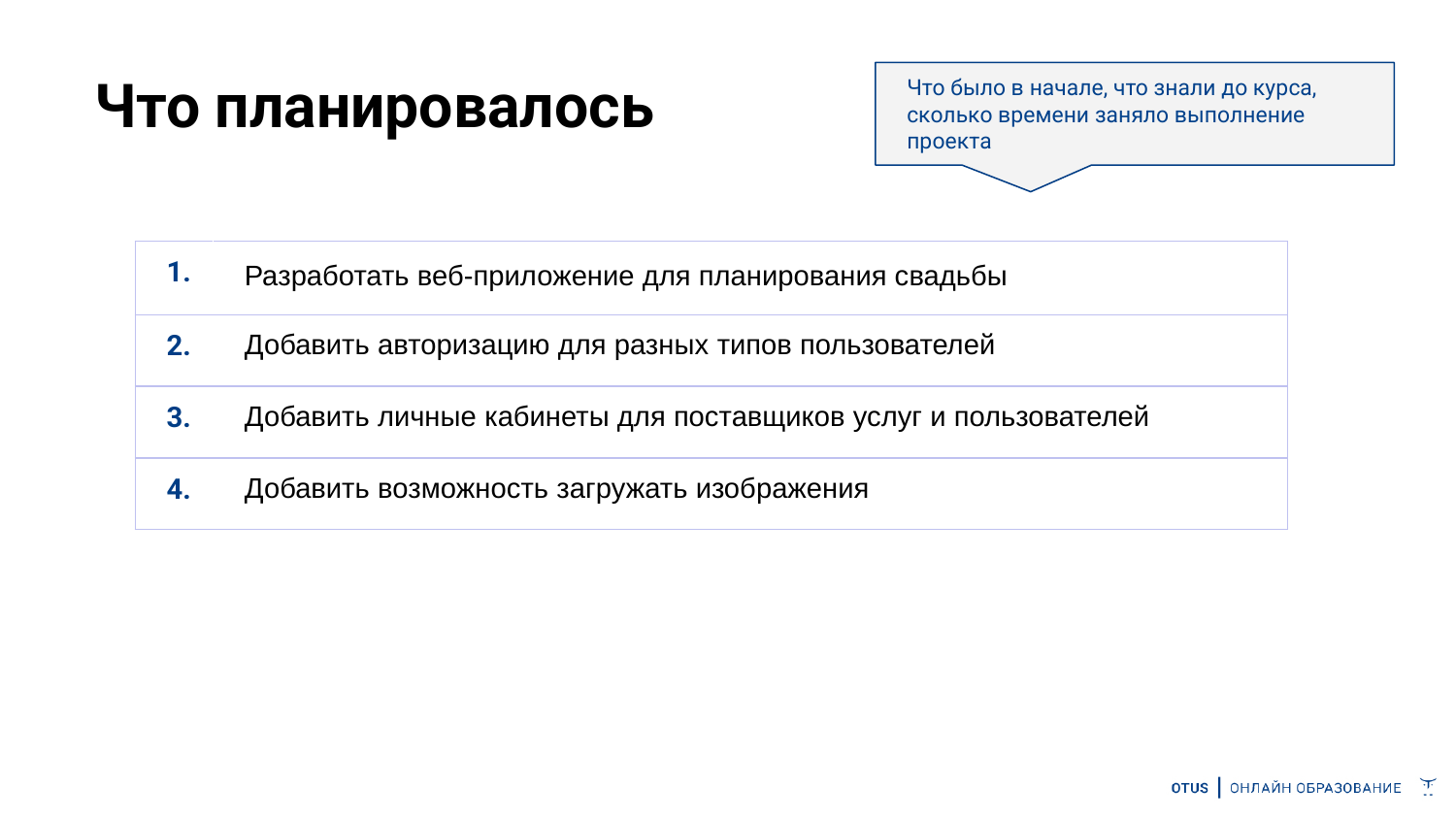

# Что планировалось
Что было в начале, что знали до курса, сколько времени заняло выполнение проекта
| 1. | Разработать веб-приложение для планирования свадьбы |
| --- | --- |
| 2. | Добавить авторизацию для разных типов пользователей |
| 3. | Добавить личные кабинеты для поставщиков услуг и пользователей |
| 4. | Добавить возможность загружать изображения |